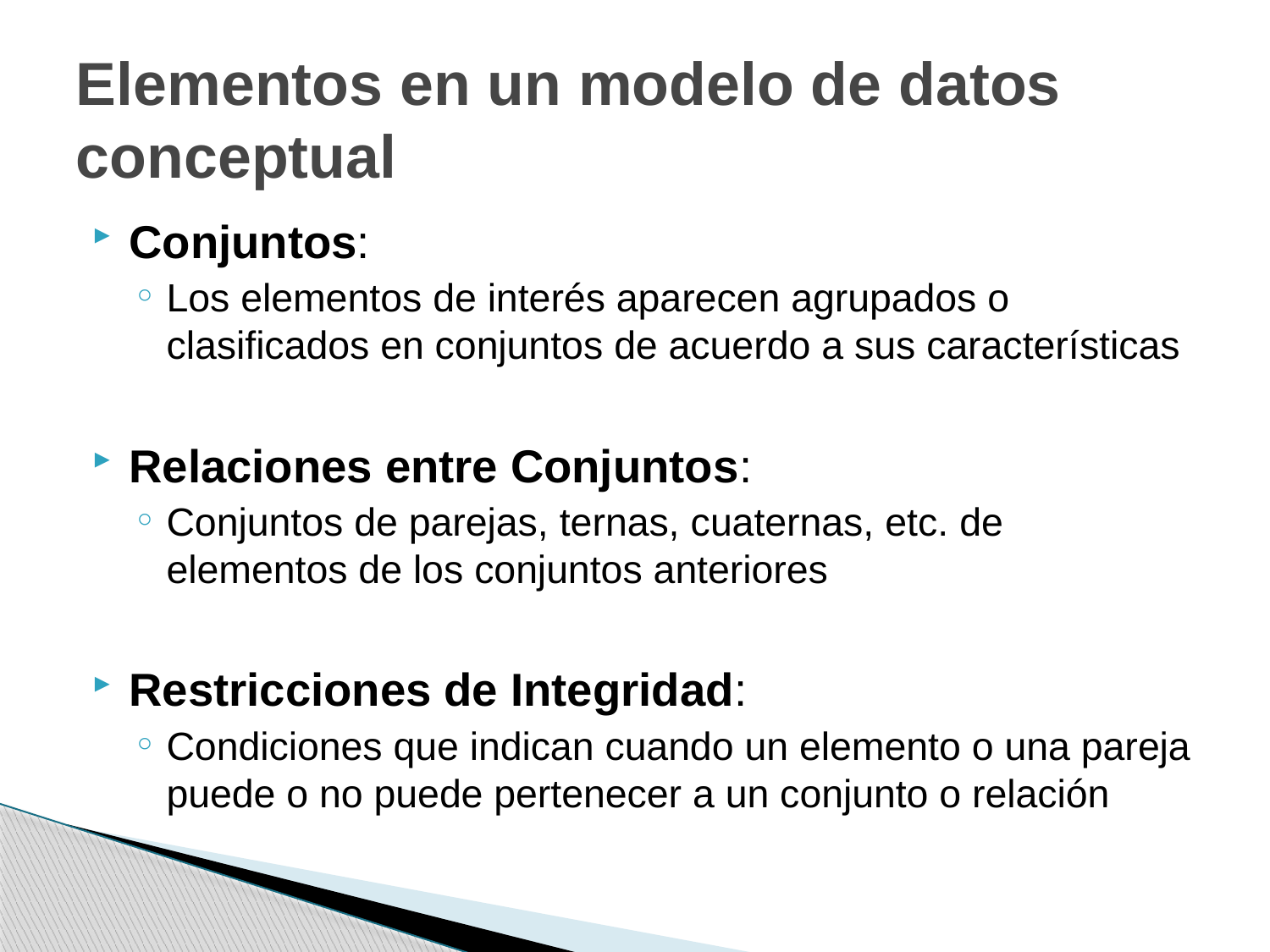

# Elementos en un modelo de datos conceptual
Conjuntos:
Los elementos de interés aparecen agrupados o clasificados en conjuntos de acuerdo a sus características

Relaciones entre Conjuntos:
Conjuntos de parejas, ternas, cuaternas, etc. de elementos de los conjuntos anteriores

Restricciones de Integridad:
Condiciones que indican cuando un elemento o una pareja puede o no puede pertenecer a un conjunto o relación